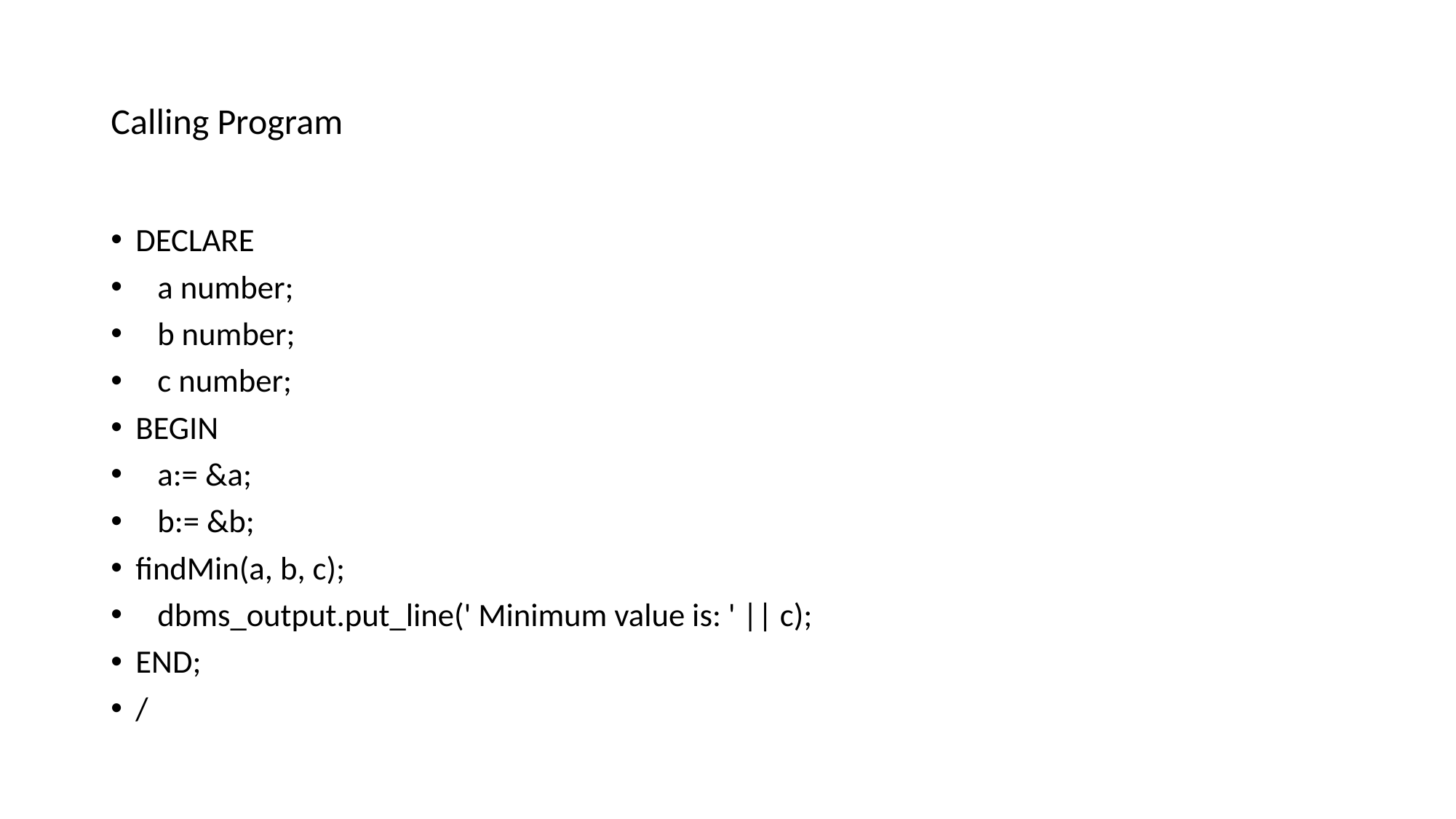

# Calling Program
DECLARE
   a number;
   b number;
   c number;
BEGIN
   a:= &a;
   b:= &b;
findMin(a, b, c);
   dbms_output.put_line(' Minimum value is: ' || c);
END;
/